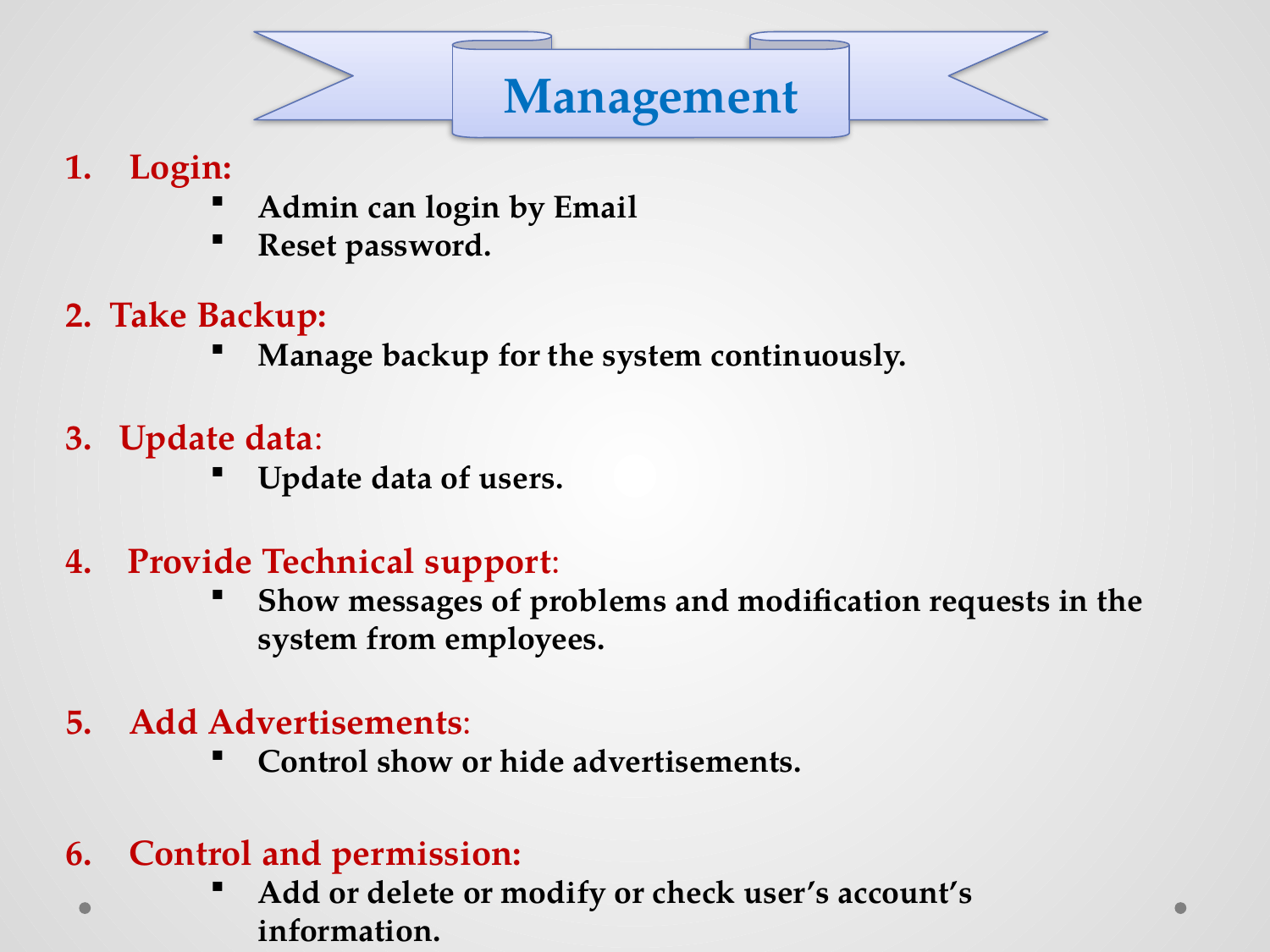

Management
Login:
Admin can login by Email
Reset password.
2.  Take Backup:
Manage backup for the system continuously.

3.   Update data:
Update data of users.

4.    Provide Technical support:
Show messages of problems and modification requests in the system from employees.

Add Advertisements:
Control show or hide advertisements.

Control and permission:
Add or delete or modify or check user’s account’s information.
Give permission for each user.